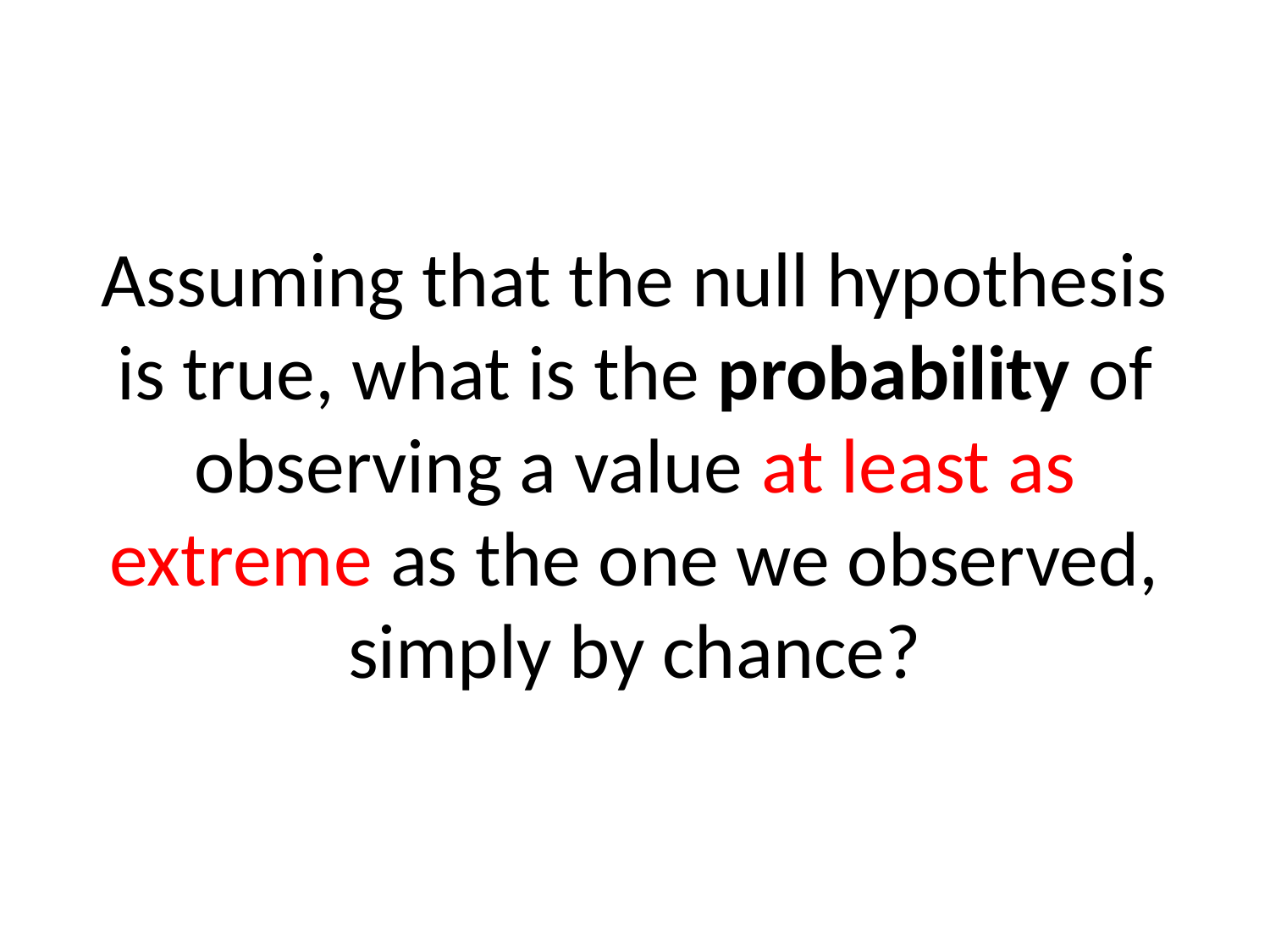

# Assuming that the null hypothesis is true, what is the probability of observing a value at least as extreme as the one we observed, simply by chance?